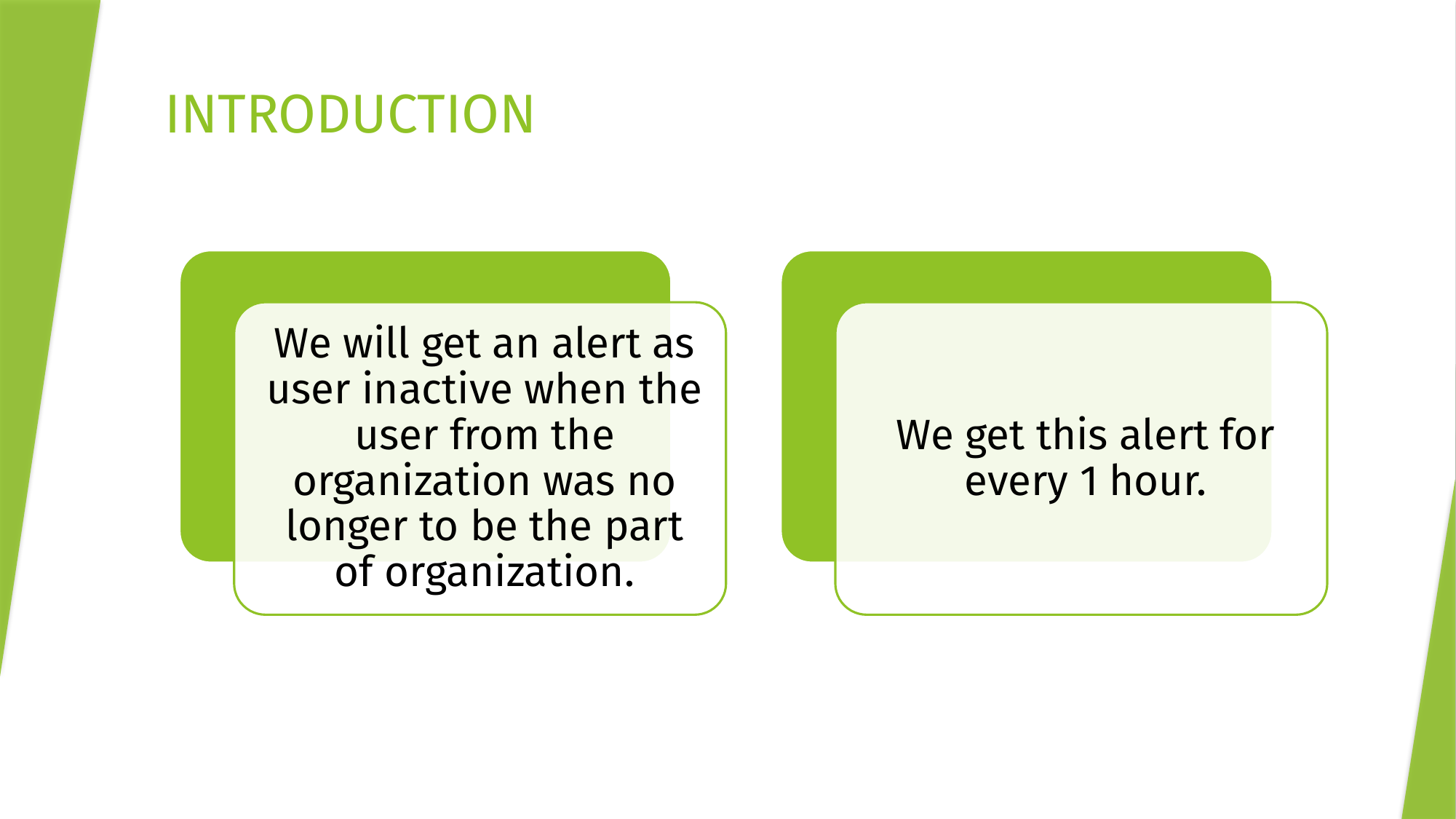

# INTRODUCTION
We will get an alert as user inactive when the user from the organization was no longer to be the part of organization.
We get this alert for every 1 hour.